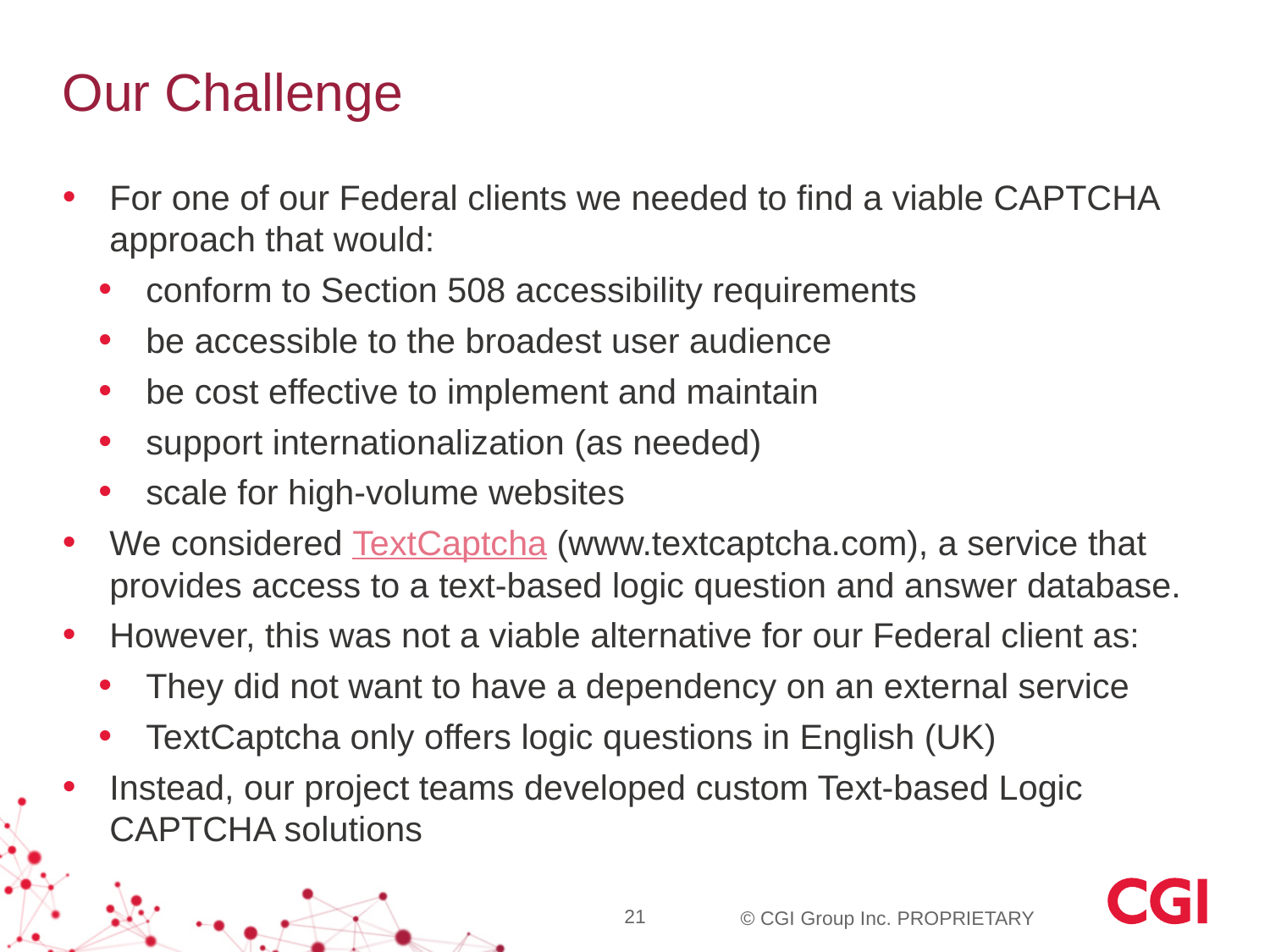

# Our Challenge
For one of our Federal clients we needed to find a viable CAPTCHA approach that would:
conform to Section 508 accessibility requirements
be accessible to the broadest user audience
be cost effective to implement and maintain
support internationalization (as needed)
scale for high-volume websites
We considered TextCaptcha (www.textcaptcha.com), a service that provides access to a text-based logic question and answer database.
However, this was not a viable alternative for our Federal client as:
They did not want to have a dependency on an external service
TextCaptcha only offers logic questions in English (UK)
Instead, our project teams developed custom Text-based Logic CAPTCHA solutions

21